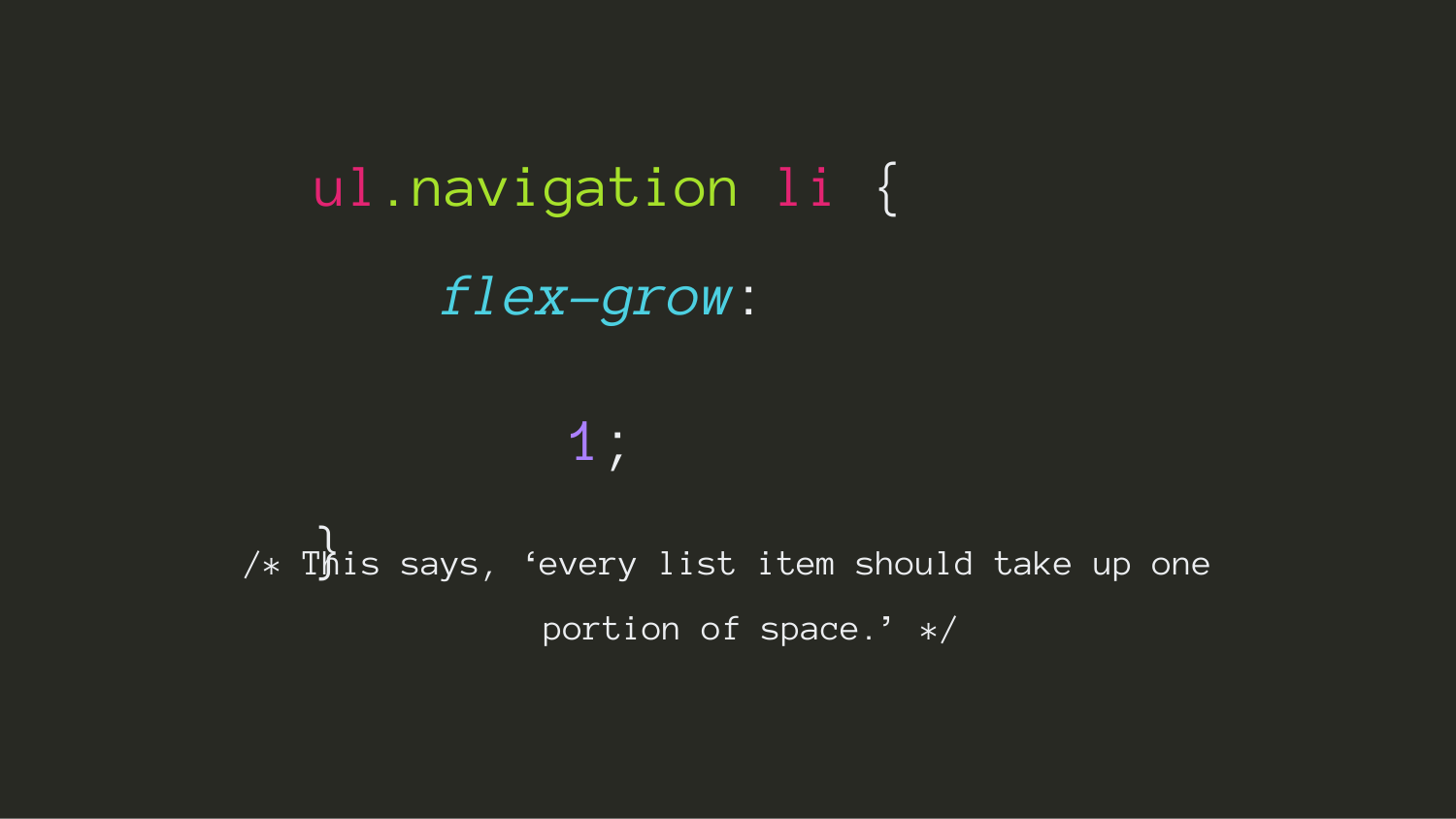

# ul.navigation li {
flex-grow:	1;
}
/* This says, ‘every list item should take up one  portion of space.’ */